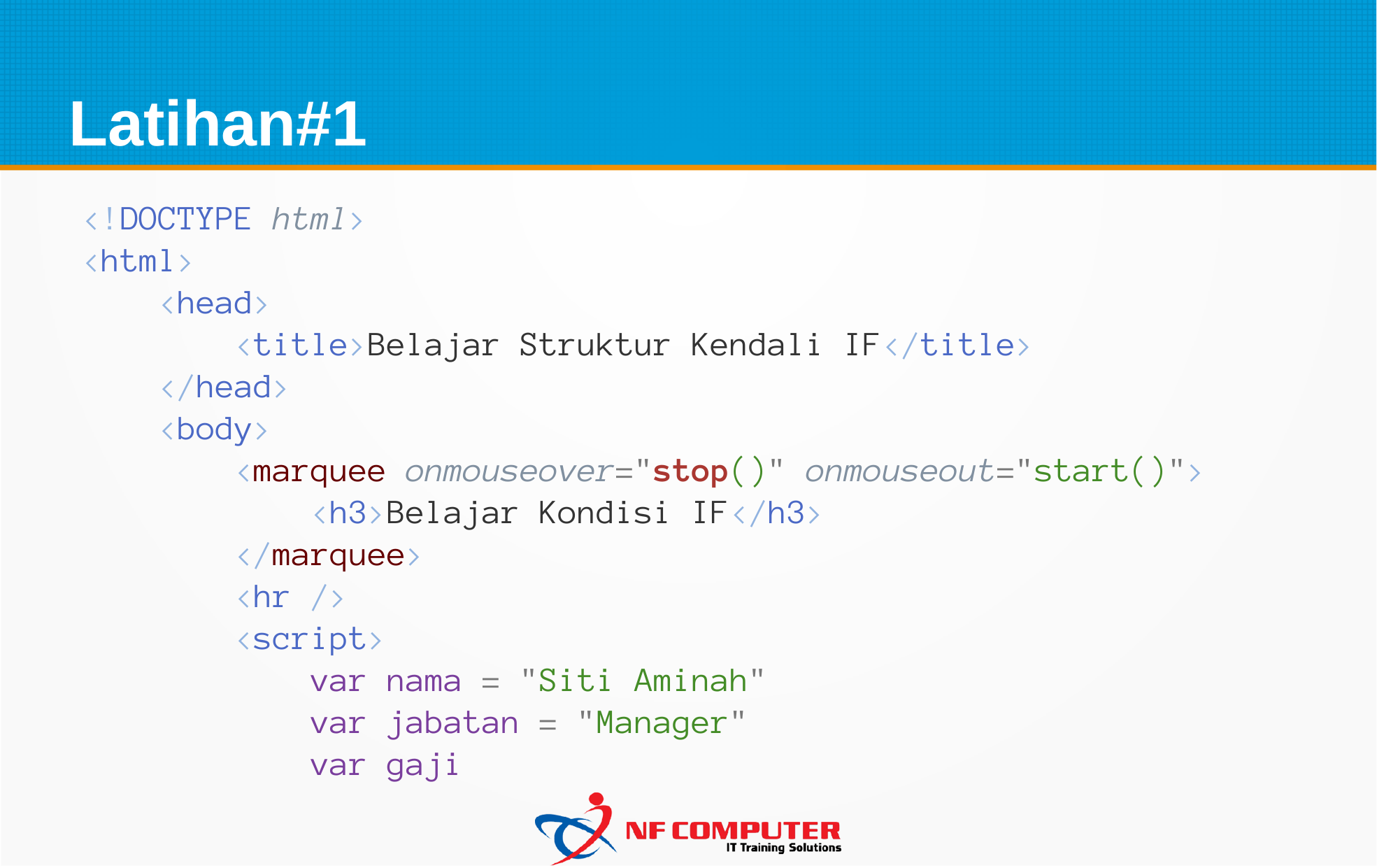

Latihan#1
<!DOCTYPE html>
<html>
    <head>
        <title>Belajar Struktur Kendali IF</title>
    </head>
    <body>
        <marquee onmouseover="stop()" onmouseout="start()">
            <h3>Belajar Kondisi IF</h3>
        </marquee>
        <hr />
        <script>
            var nama = "Siti Aminah"
            var jabatan = "Manager"
            var gaji